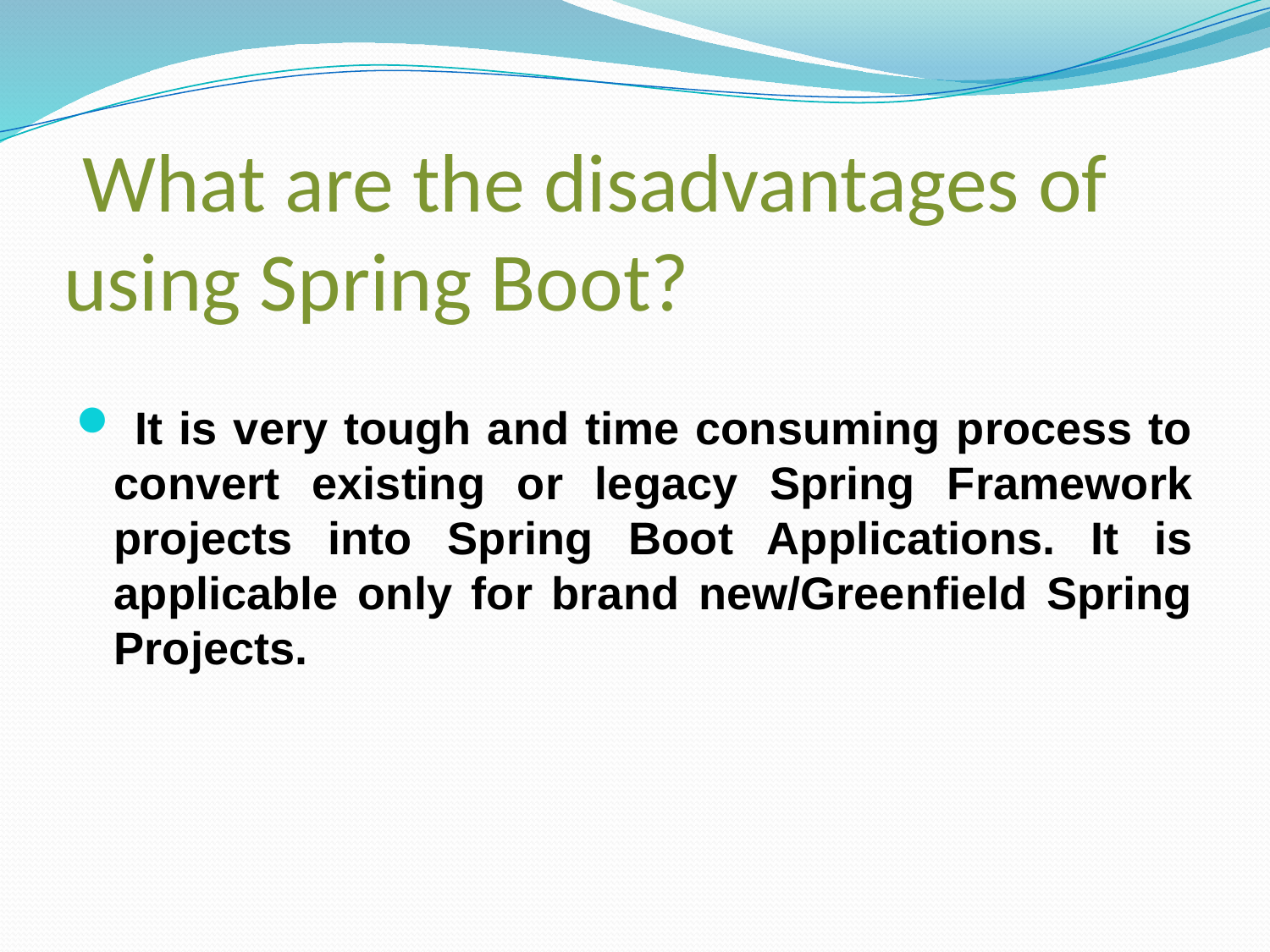

# What are the disadvantages of using Spring Boot?

 It is very tough and time consuming process to convert existing or legacy Spring Framework projects into Spring Boot Applications. It is applicable only for brand new/Greenfield Spring Projects.